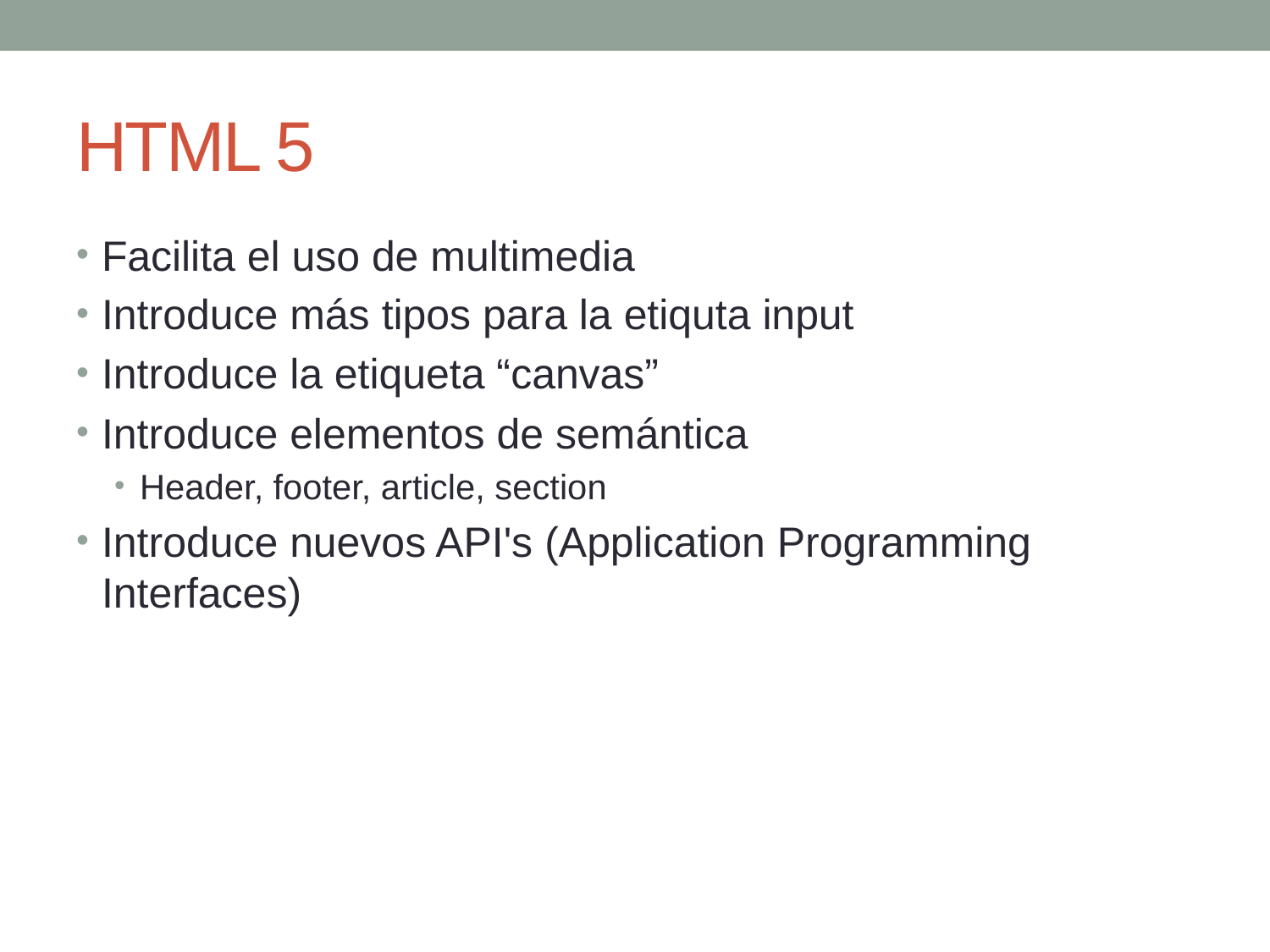

# HTML 5
Facilita el uso de multimedia
Introduce más tipos para la etiquta input
Introduce la etiqueta “canvas”
Introduce elementos de semántica
Header, footer, article, section
Introduce nuevos API's (Application Programming Interfaces)